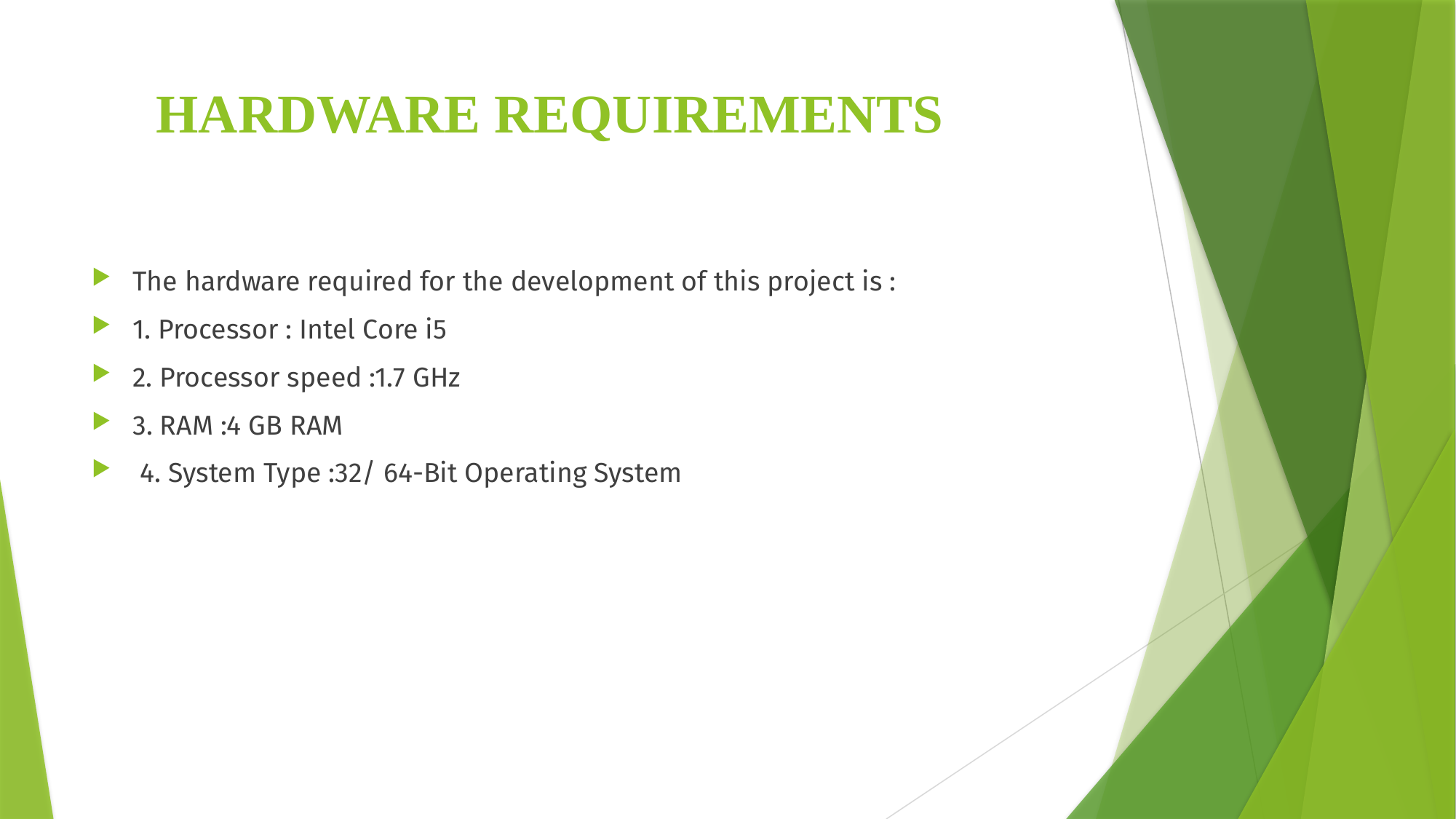

# HARDWARE REQUIREMENTS
The hardware required for the development of this project is :
1. Processor : Intel Core i5
2. Processor speed :1.7 GHz
3. RAM :4 GB RAM
 4. System Type :32/ 64-Bit Operating System